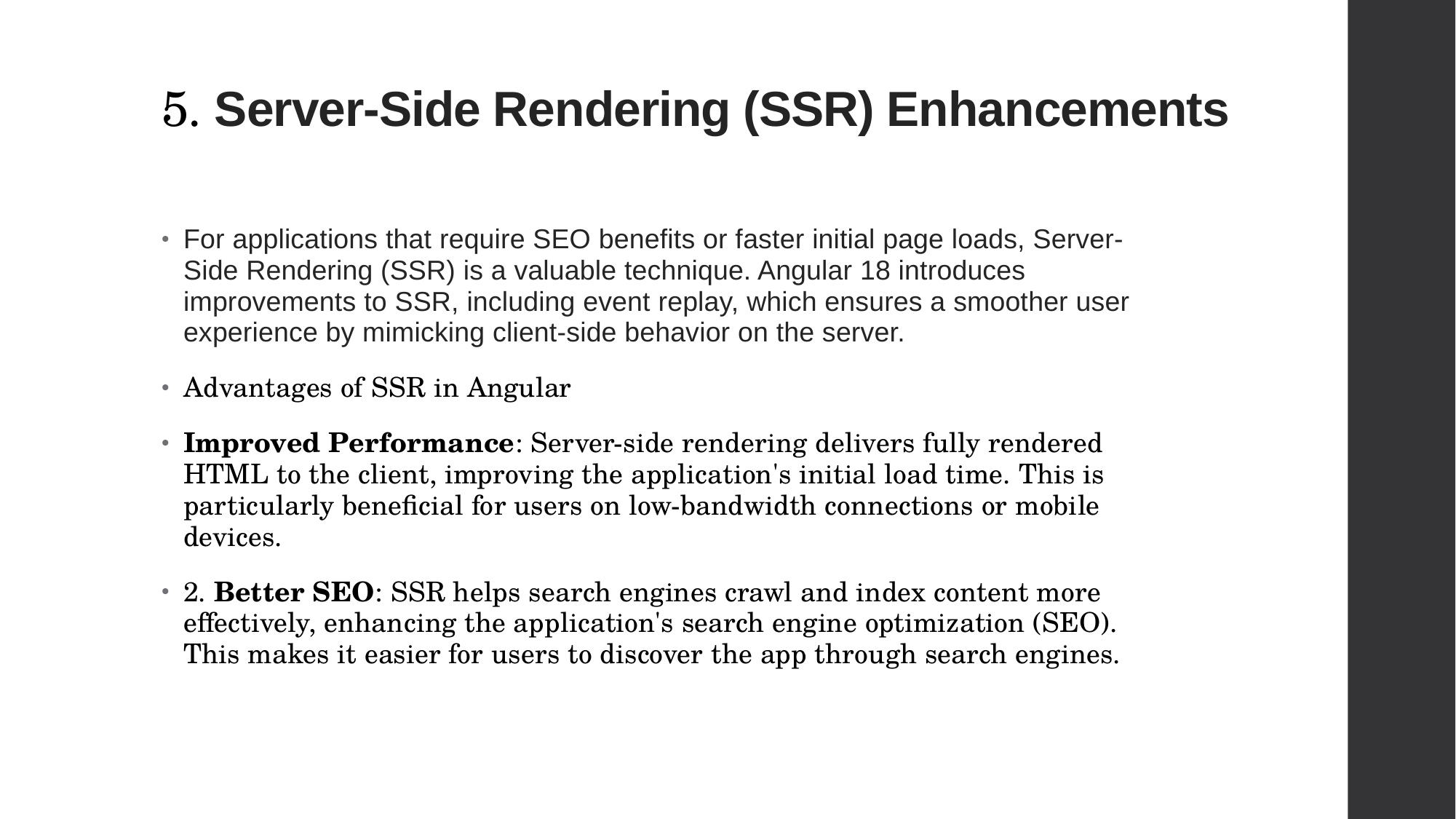

# 5. Server-Side Rendering (SSR) Enhancements
For applications that require SEO benefits or faster initial page loads, Server-Side Rendering (SSR) is a valuable technique. Angular 18 introduces improvements to SSR, including event replay, which ensures a smoother user experience by mimicking client-side behavior on the server.
Advantages of SSR in Angular
Improved Performance: Server-side rendering delivers fully rendered HTML to the client, improving the application's initial load time. This is particularly beneficial for users on low-bandwidth connections or mobile devices.
2. Better SEO: SSR helps search engines crawl and index content more effectively, enhancing the application's search engine optimization (SEO). This makes it easier for users to discover the app through search engines.